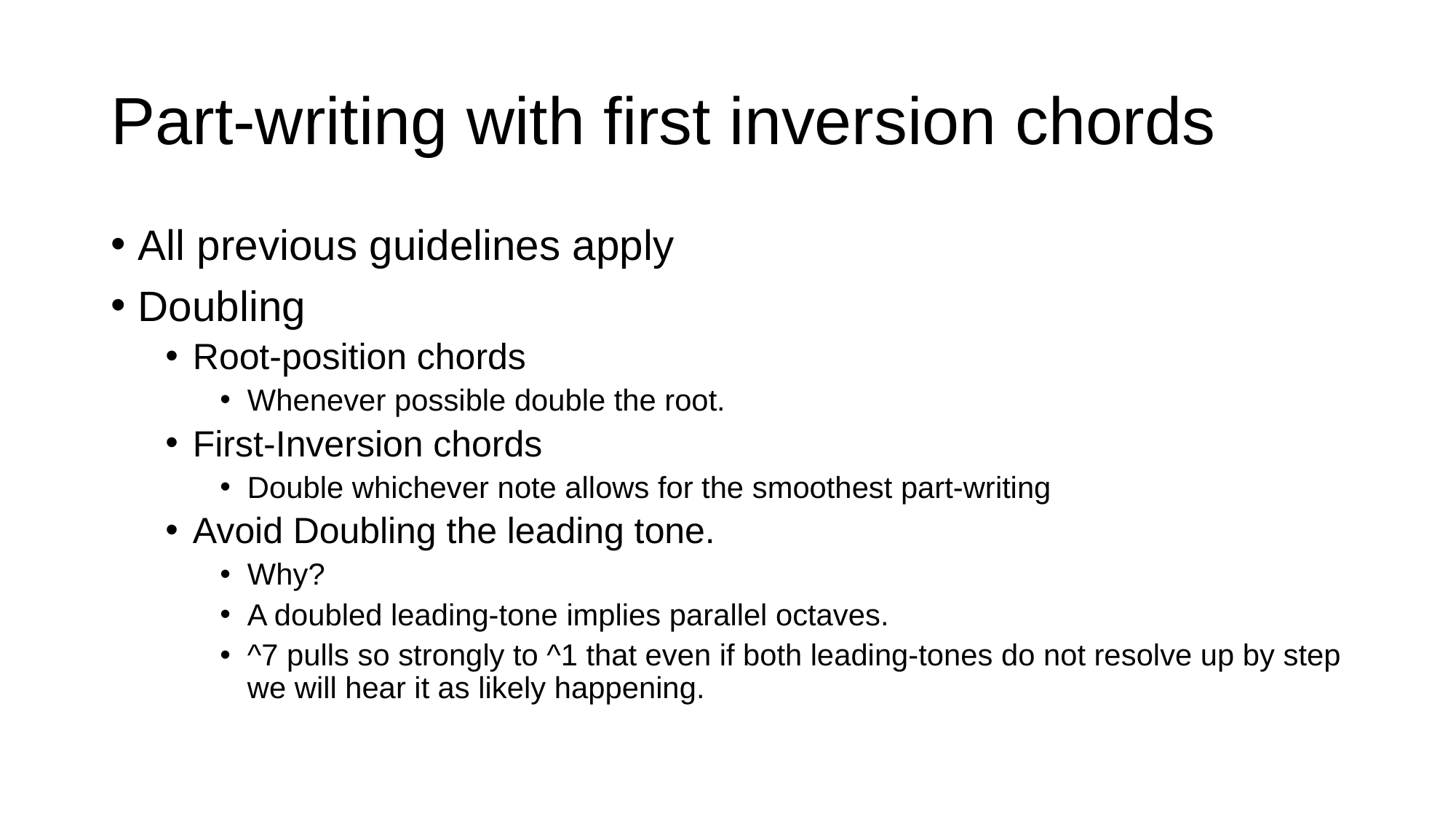

# Part-writing with first inversion chords
All previous guidelines apply
Doubling
Root-position chords
Whenever possible double the root.
First-Inversion chords
Double whichever note allows for the smoothest part-writing
Avoid Doubling the leading tone.
Why?
A doubled leading-tone implies parallel octaves.
^7 pulls so strongly to ^1 that even if both leading-tones do not resolve up by step we will hear it as likely happening.